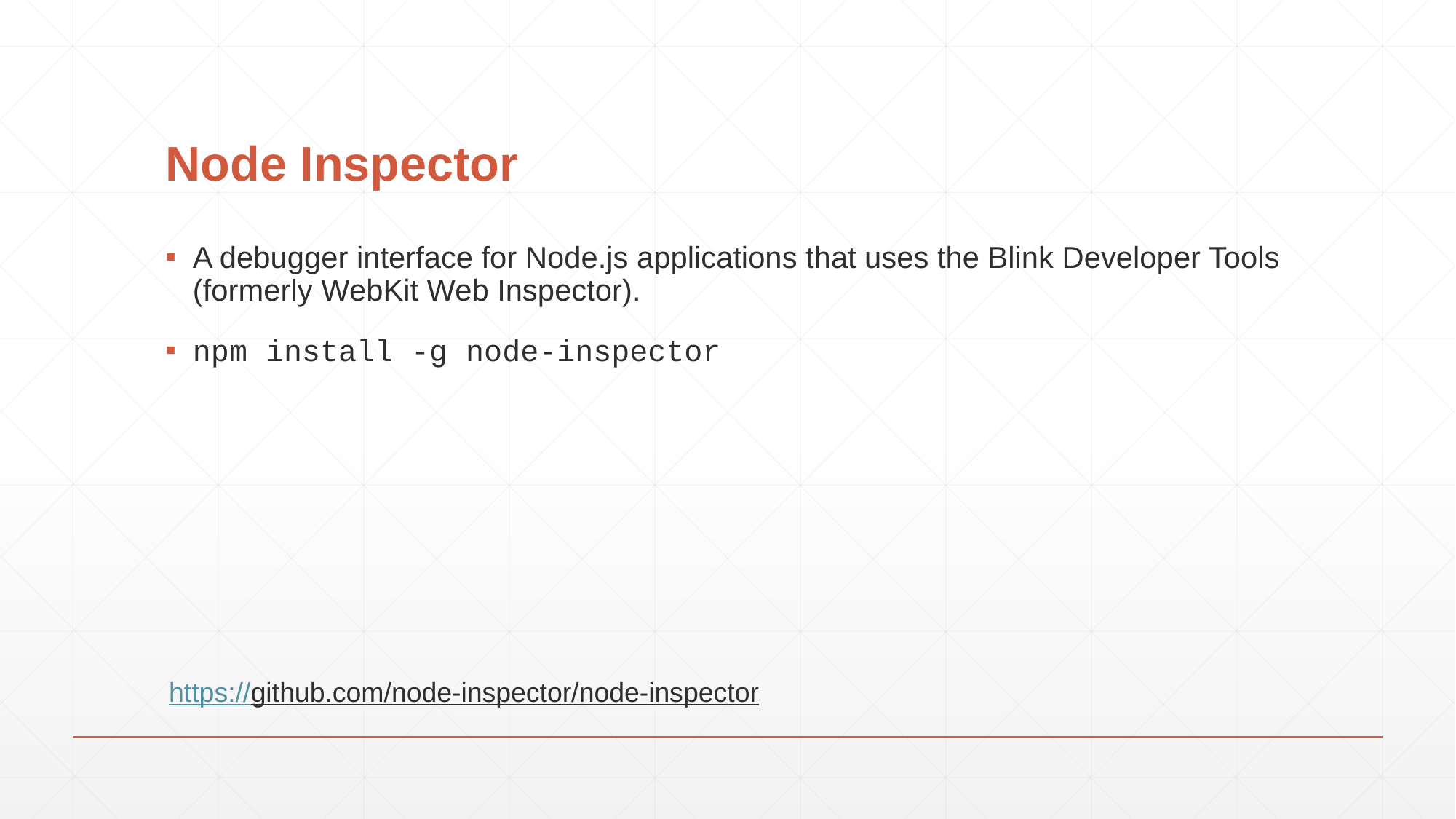

# Node Inspector
A debugger interface for Node.js applications that uses the Blink Developer Tools (formerly WebKit Web Inspector).
npm install -g node-inspector

https://github.com/node-inspector/node-inspector